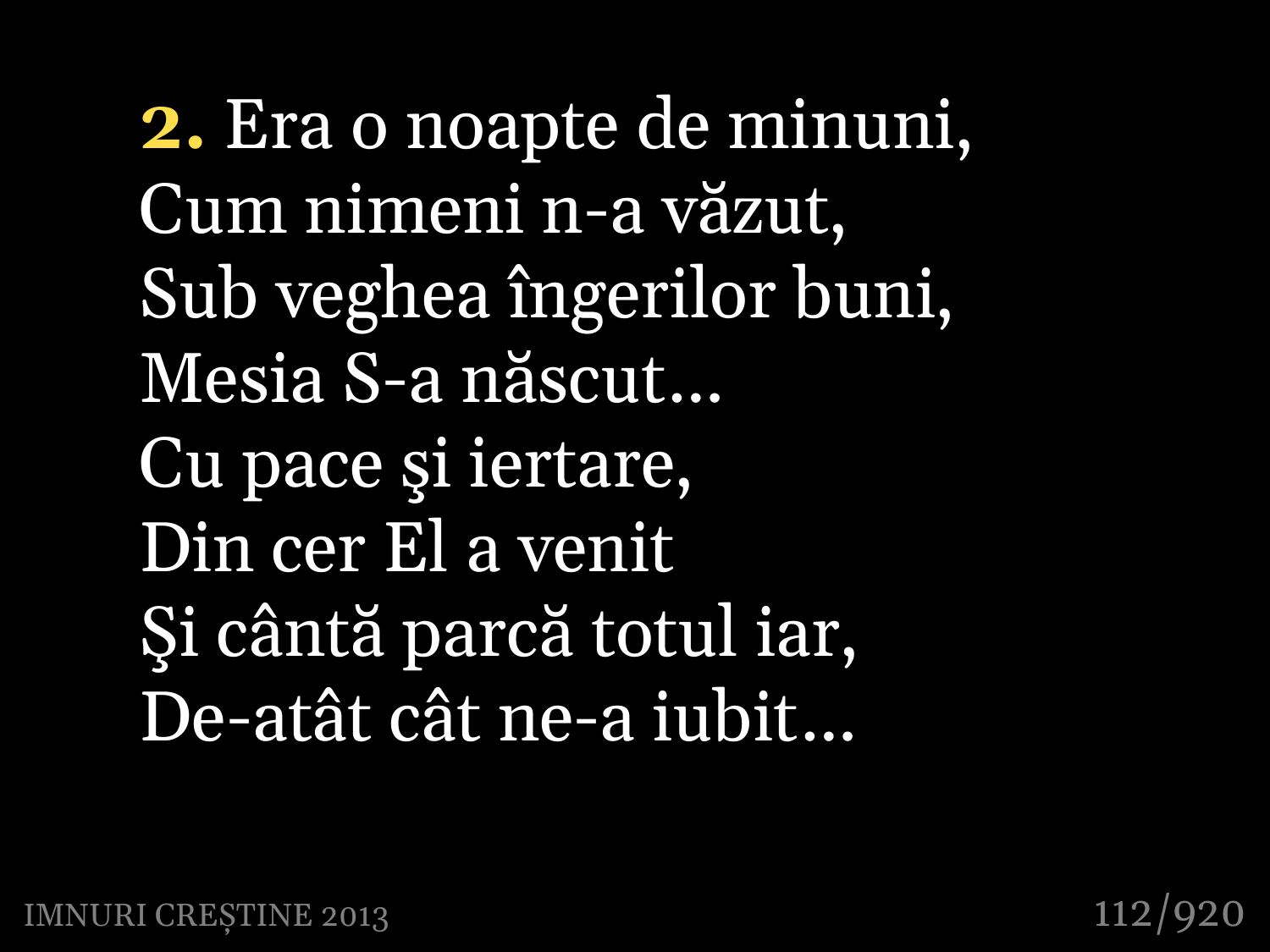

2. Era o noapte de minuni,
Cum nimeni n-a văzut,
Sub veghea îngerilor buni,
Mesia S-a născut…
Cu pace şi iertare,
Din cer El a venit
Şi cântă parcă totul iar,
De-atât cât ne-a iubit…
112/920
IMNURI CREȘTINE 2013